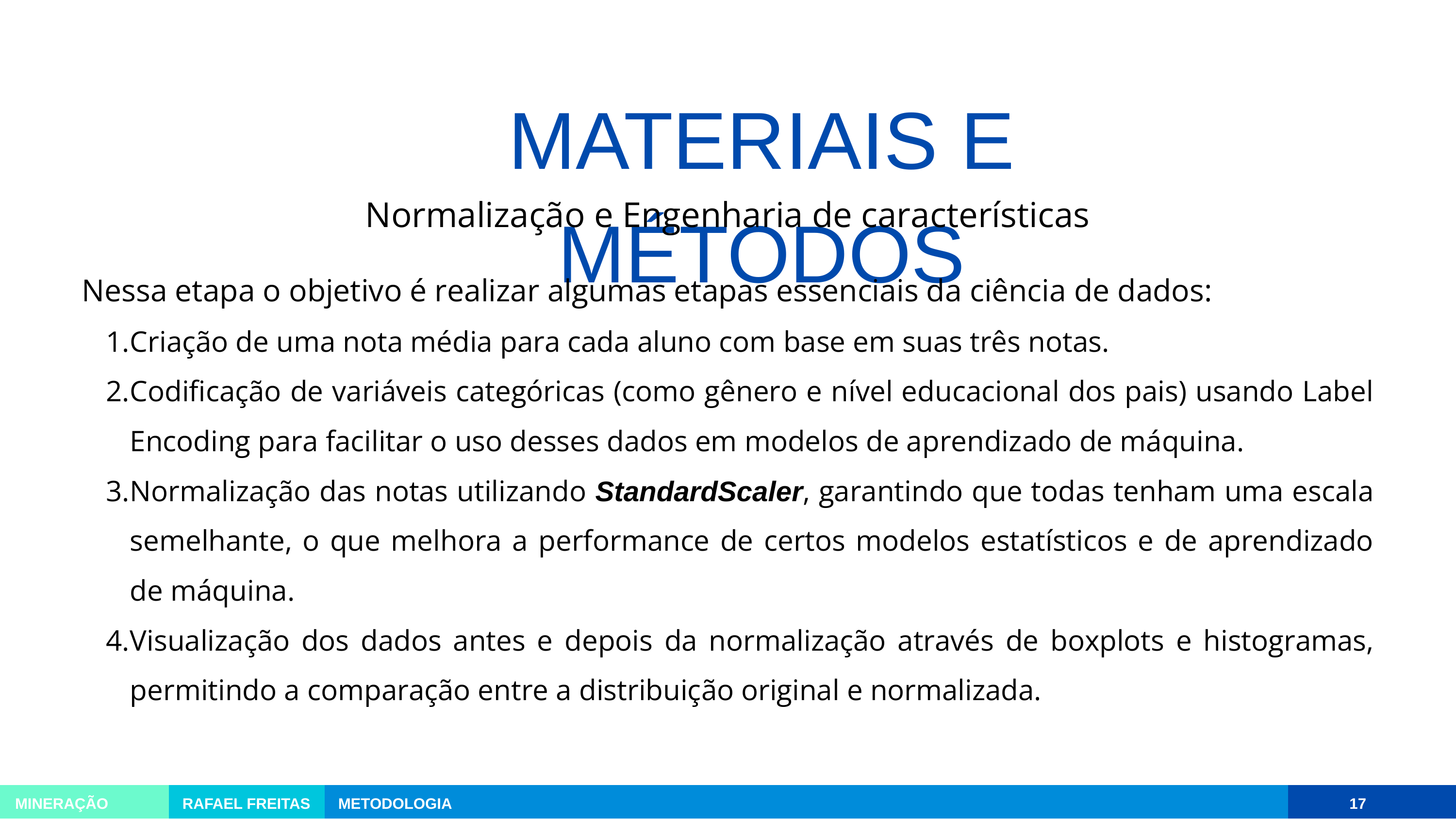

MATERIAIS E MÉTODOS
Normalização e Engenharia de características
Nessa etapa o objetivo é realizar algumas etapas essenciais da ciência de dados:
Criação de uma nota média para cada aluno com base em suas três notas.
Codificação de variáveis categóricas (como gênero e nível educacional dos pais) usando Label Encoding para facilitar o uso desses dados em modelos de aprendizado de máquina.
Normalização das notas utilizando StandardScaler, garantindo que todas tenham uma escala semelhante, o que melhora a performance de certos modelos estatísticos e de aprendizado de máquina.
Visualização dos dados antes e depois da normalização através de boxplots e histogramas, permitindo a comparação entre a distribuição original e normalizada.

MINERAÇÃO
RAFAEL FREITAS
METODOLOGIA
17